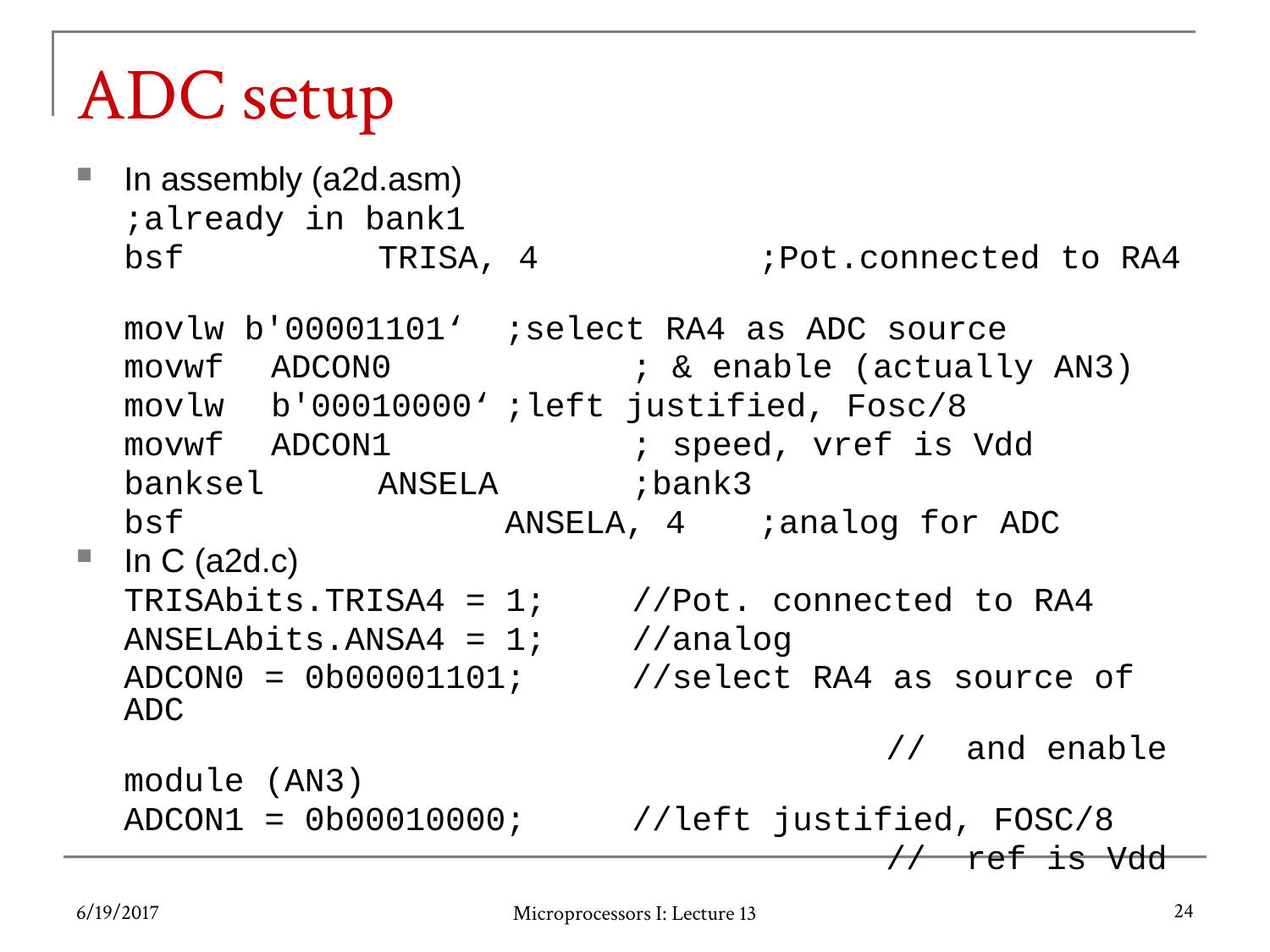

# ADC setup
In assembly (a2d.asm)
	;already in bank1
	bsf		TRISA, 4		;Pot.connected to RA4
	movlw b'00001101‘	;select RA4 as ADC source
	movwf	 ADCON0		; & enable (actually AN3)
	movlw	 b'00010000‘	;left justified, Fosc/8
	movwf	 ADCON1		; speed, vref is Vdd
	banksel	ANSELA		;bank3
	bsf			ANSELA, 4	;analog for ADC
In C (a2d.c)
	TRISAbits.TRISA4 = 1;	//Pot. connected to RA4
	ANSELAbits.ANSA4 = 1;	//analog
	ADCON0 = 0b00001101;	//select RA4 as source of ADC
							//  and enable module (AN3)
	ADCON1 = 0b00010000;	//left justified, FOSC/8
							//  ref is Vdd
6/19/2017
24
Microprocessors I: Lecture 13